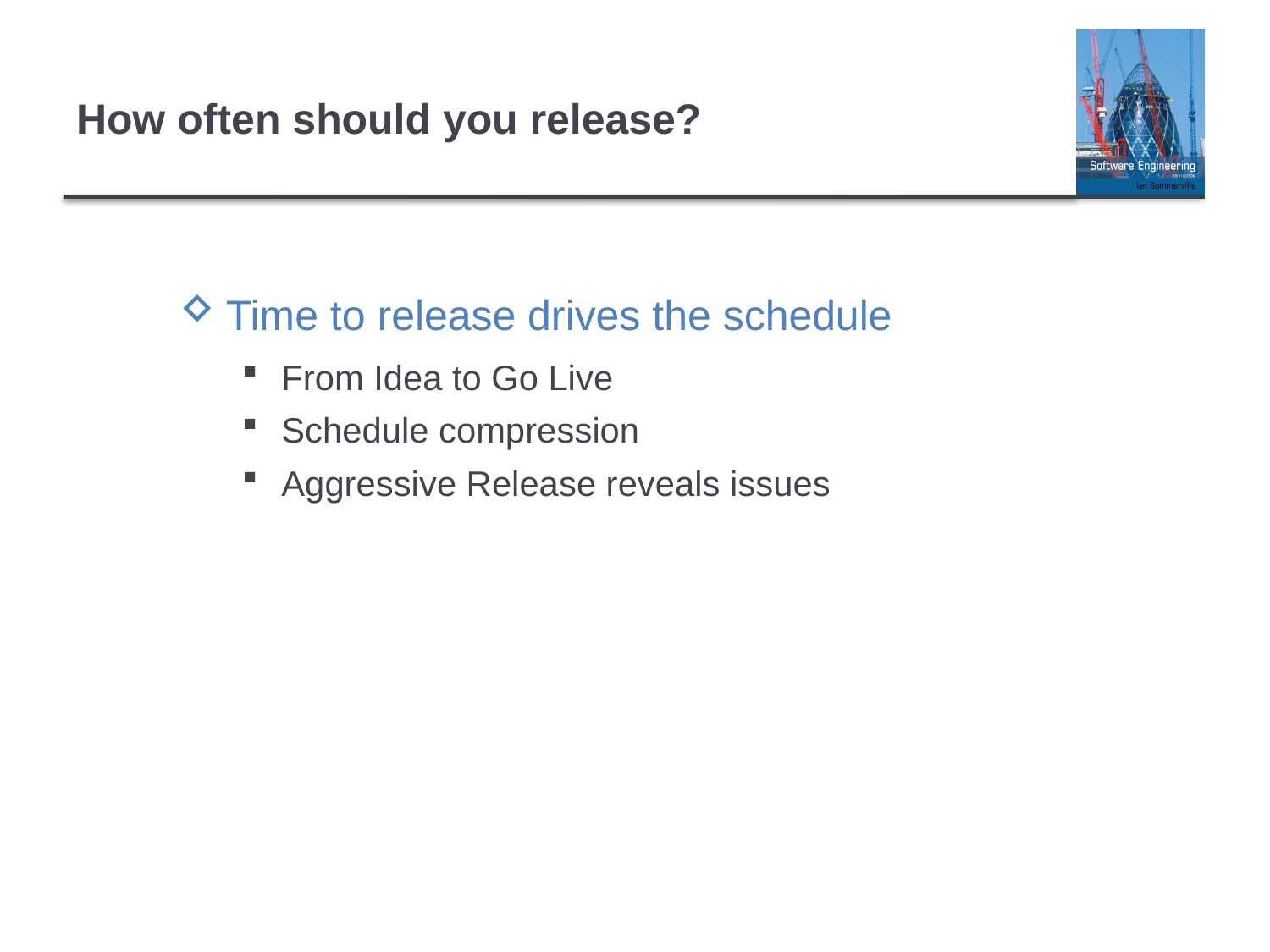

# How often should you release?
Time to release drives the schedule
From Idea to Go Live
Schedule compression
Aggressive Release reveals issues